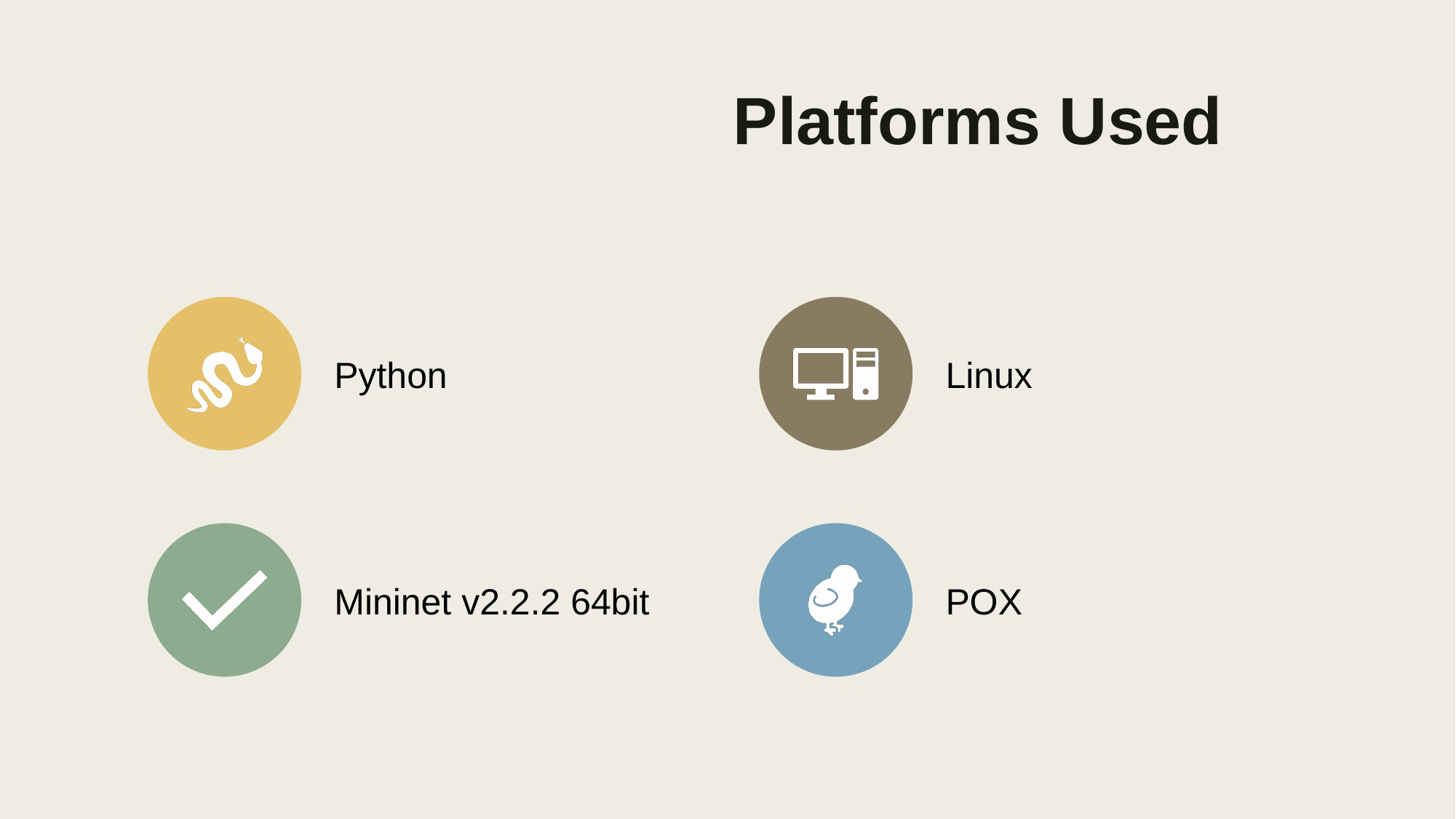

# Platforms Used
Python
Linux
Mininet v2.2.2 64bit
POX